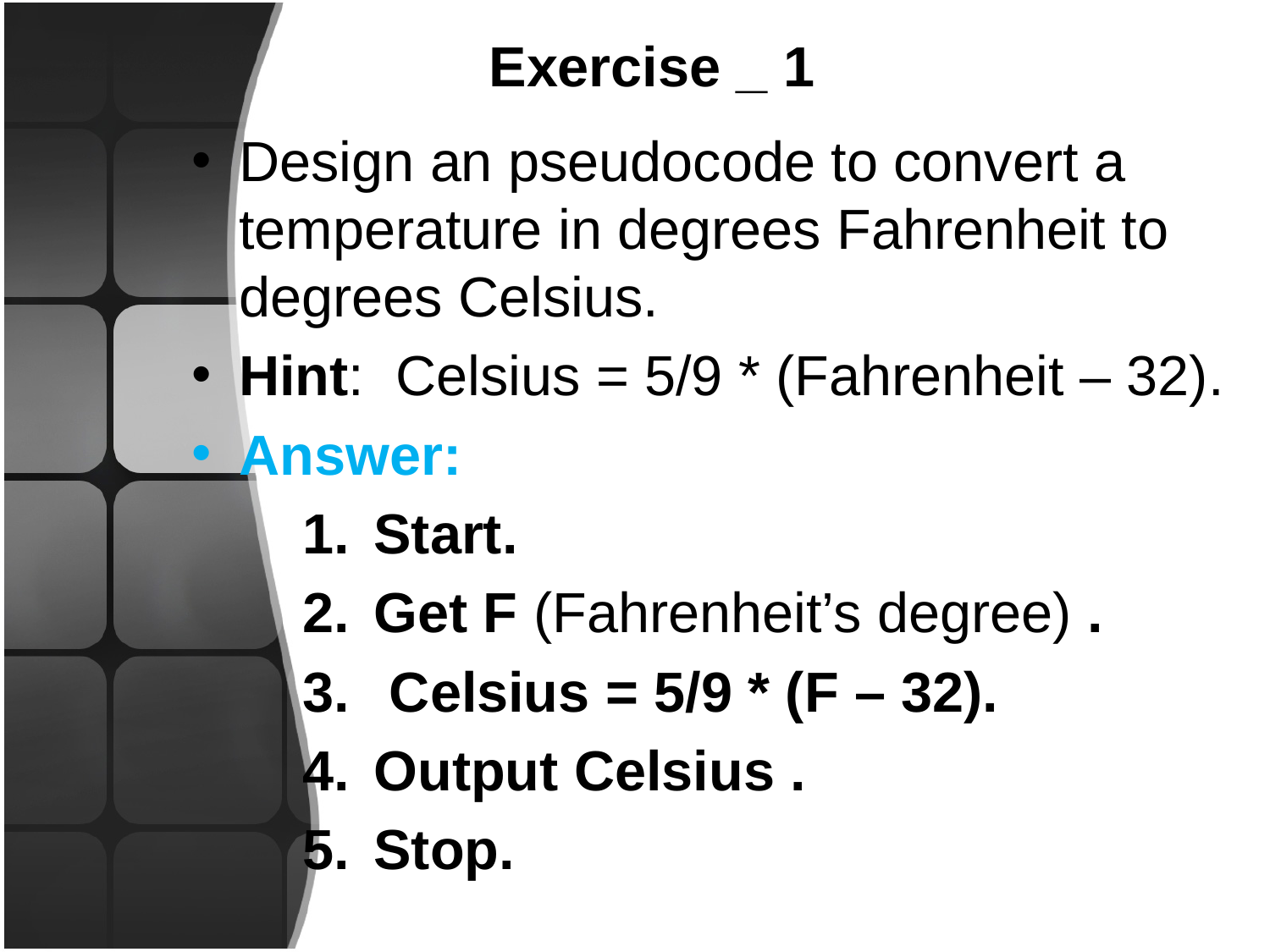

# Exercise _ 1
Design an pseudocode to convert a temperature in degrees Fahrenheit to degrees Celsius.
Hint:  Celsius = 5/9 * (Fahrenheit – 32).
Answer:
Start.
Get F (Fahrenheit’s degree) .
 Celsius = 5/9 * (F – 32).
Output Celsius .
Stop.